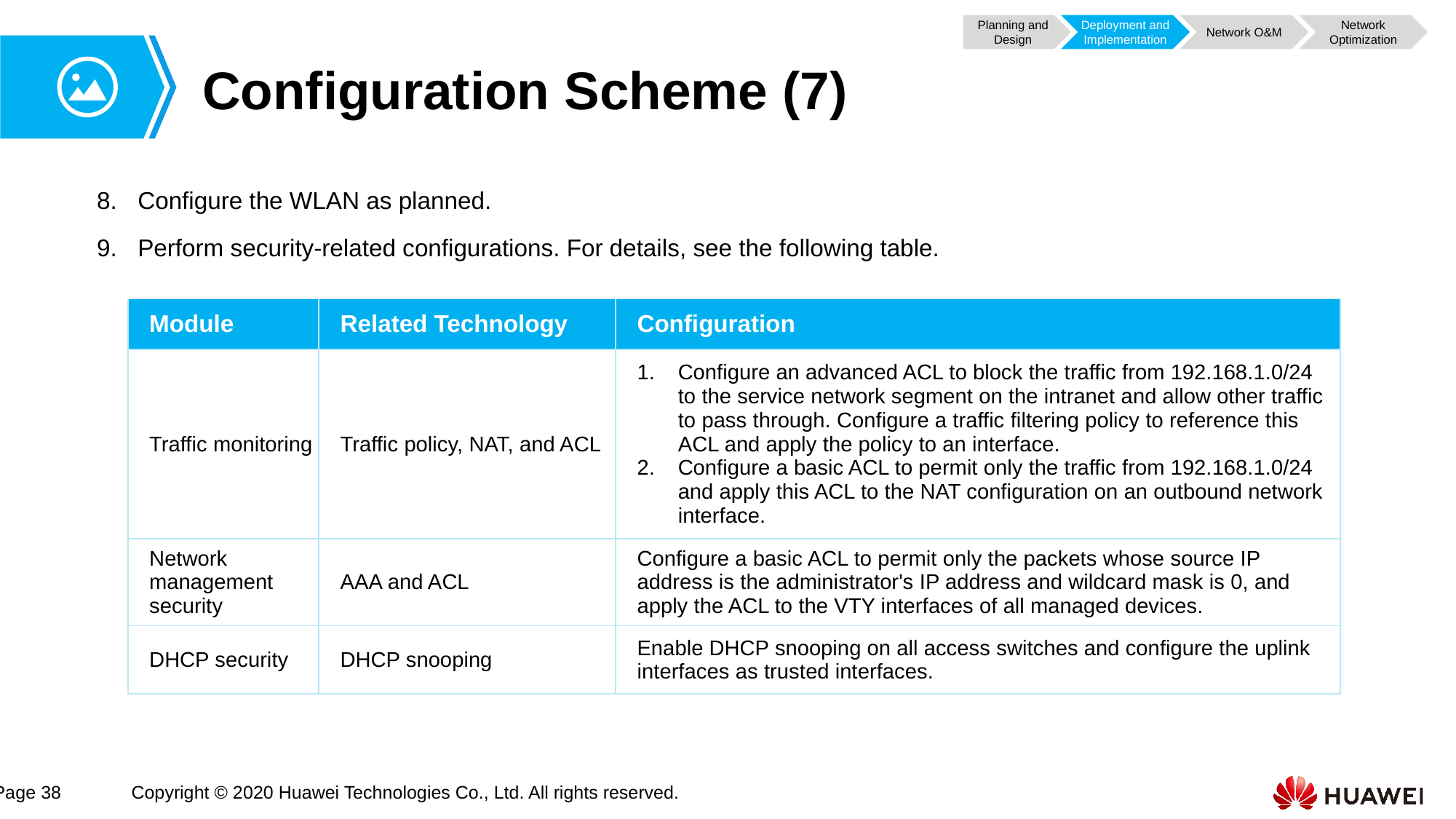

Planning and Design
Deployment and Implementation
Network O&M
Network Optimization
# Configuration Scheme (7)
Configure the WLAN as planned.
Perform security-related configurations. For details, see the following table.
| Module | Related Technology | Configuration |
| --- | --- | --- |
| Traffic monitoring | Traffic policy, NAT, and ACL | Configure an advanced ACL to block the traffic from 192.168.1.0/24 to the service network segment on the intranet and allow other traffic to pass through. Configure a traffic filtering policy to reference this ACL and apply the policy to an interface. Configure a basic ACL to permit only the traffic from 192.168.1.0/24 and apply this ACL to the NAT configuration on an outbound network interface. |
| Network management security | AAA and ACL | Configure a basic ACL to permit only the packets whose source IP address is the administrator's IP address and wildcard mask is 0, and apply the ACL to the VTY interfaces of all managed devices. |
| DHCP security | DHCP snooping | Enable DHCP snooping on all access switches and configure the uplink interfaces as trusted interfaces. |